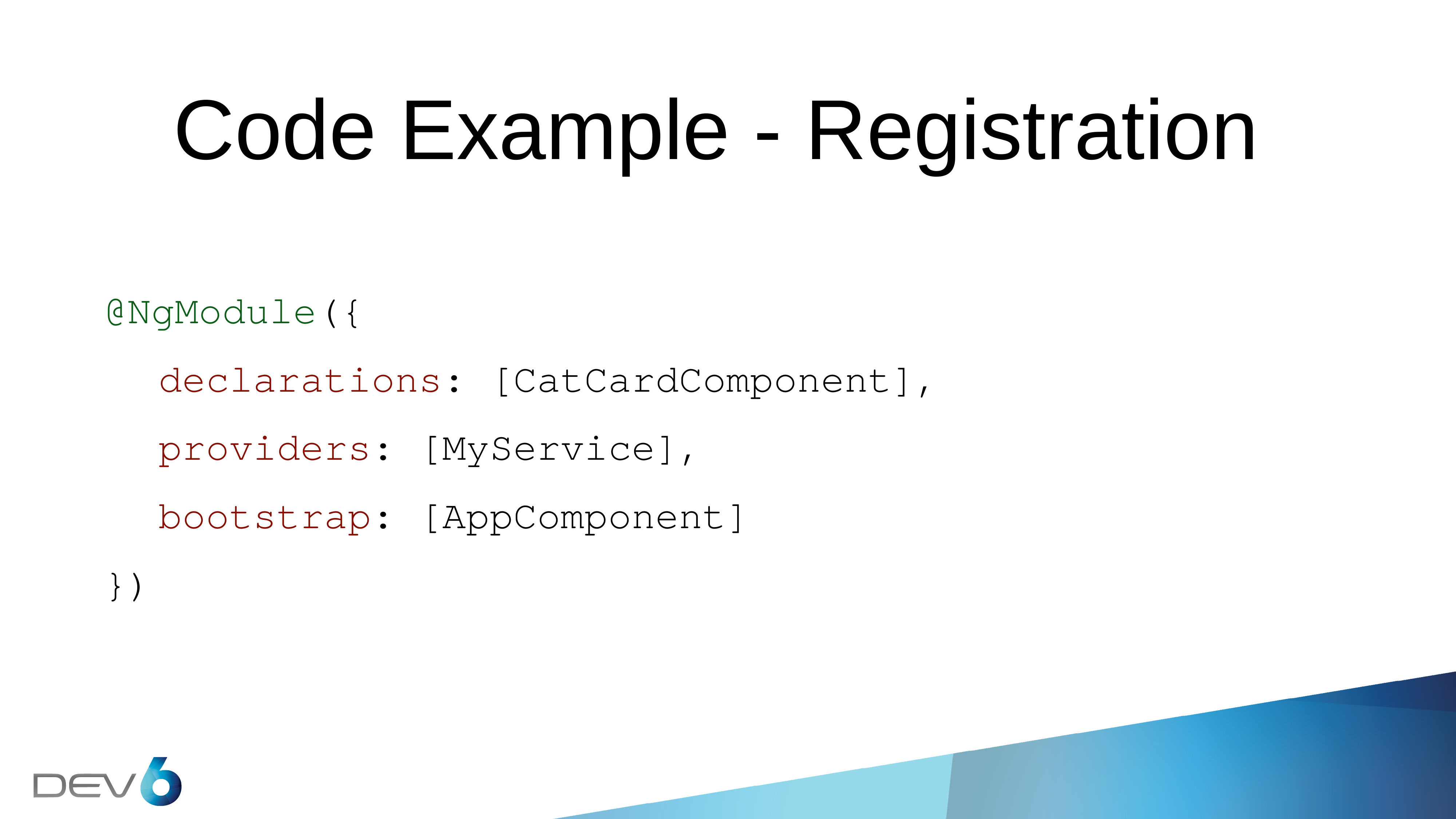

Code Example - Registration
@NgModule({
	declarations: [CatCardComponent],
	providers: [MyService],
	bootstrap: [AppComponent]
})